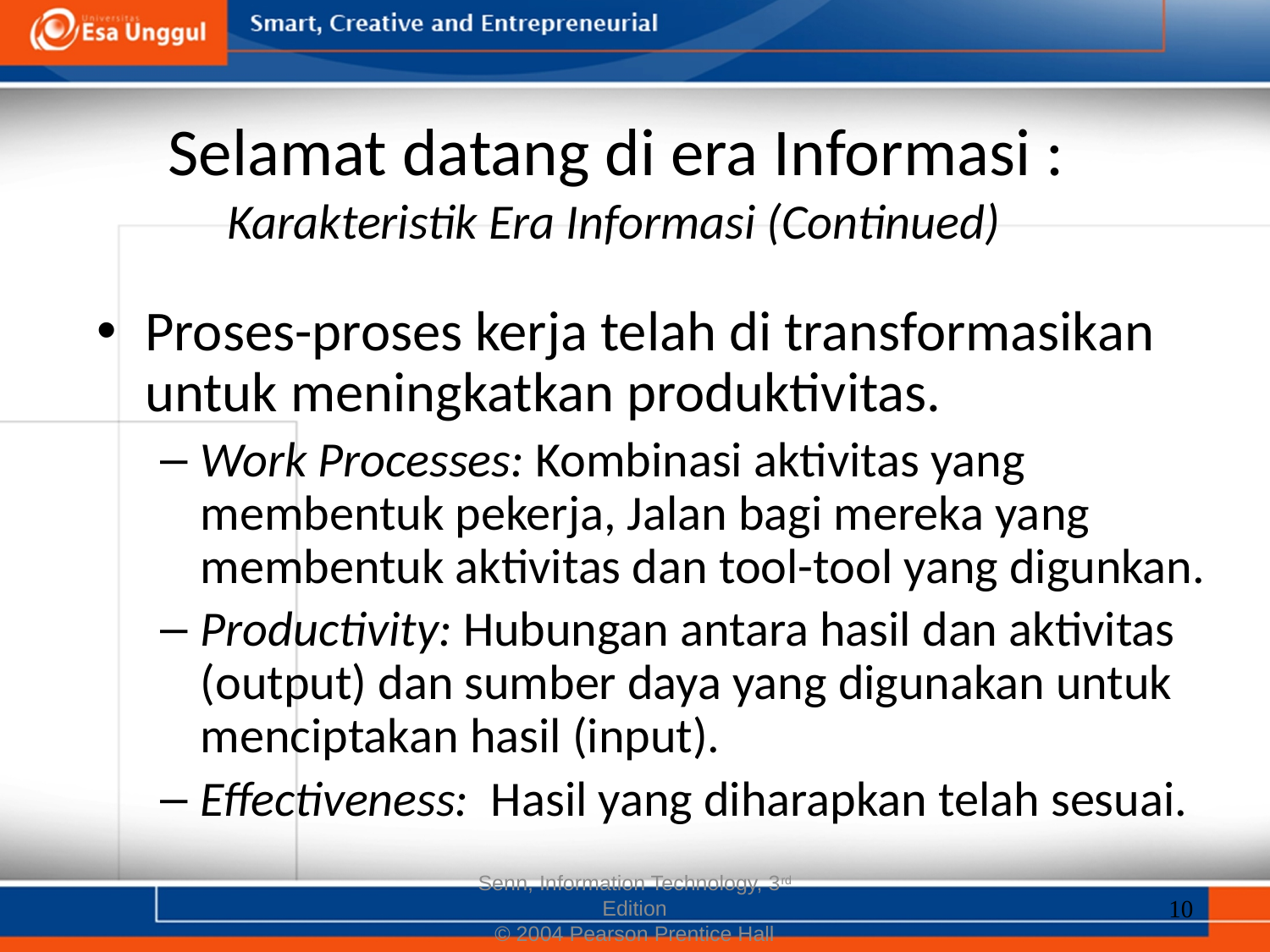

# Selamat datang di era Informasi : Karakteristik Era Informasi (Continued)
Proses-proses kerja telah di transformasikan  untuk meningkatkan produktivitas.
Work Processes: Kombinasi aktivitas yang membentuk pekerja, Jalan bagi mereka yang membentuk aktivitas dan tool-tool yang digunkan.
Productivity: Hubungan antara hasil dan aktivitas (output) dan sumber daya yang digunakan untuk menciptakan hasil (input).
Effectiveness:  Hasil yang diharapkan telah sesuai.

10
Senn, Information Technology, 3rd Edition
© 2004 Pearson Prentice Hall